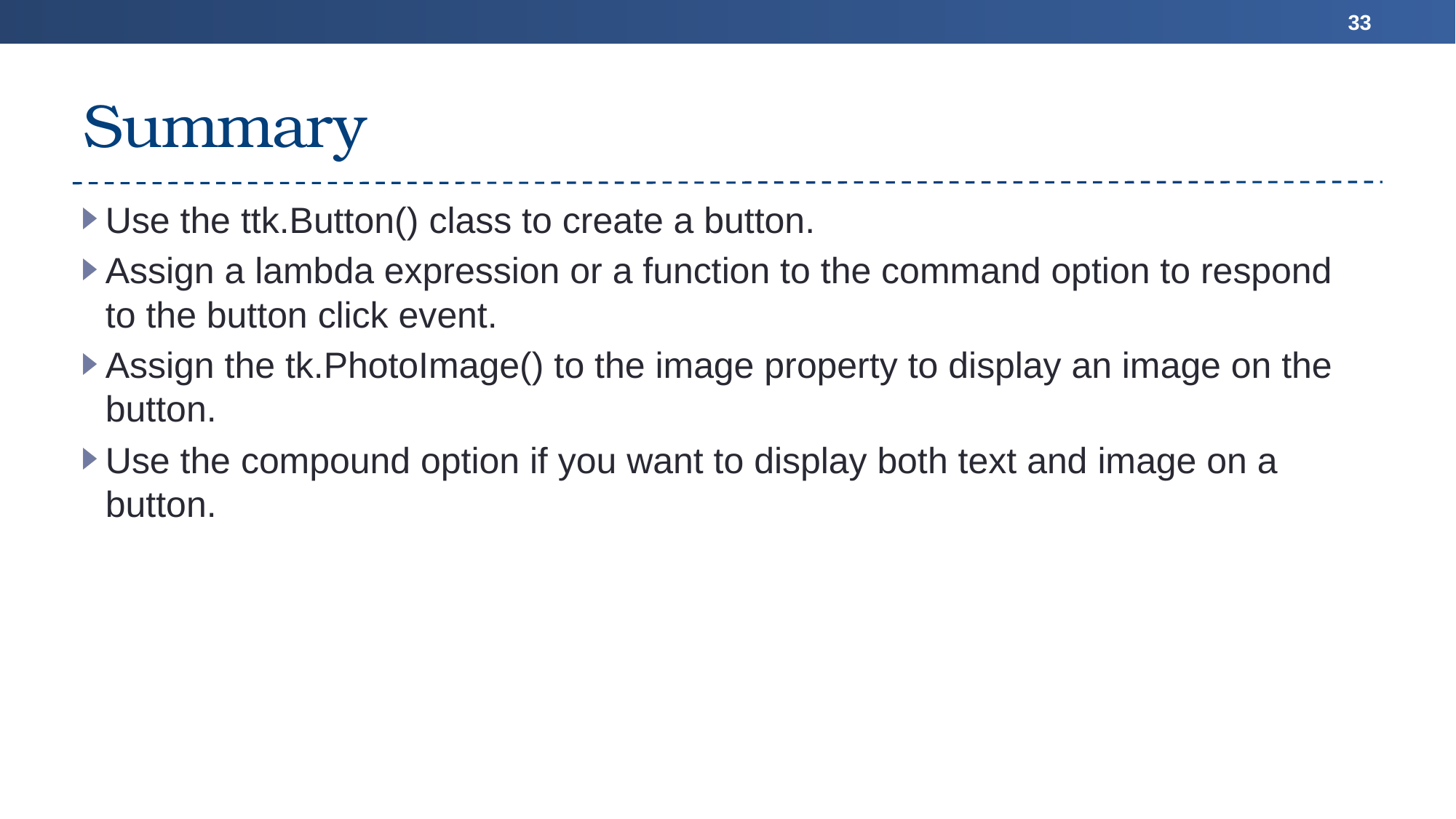

33
# Summary
Use the ttk.Button() class to create a button.
Assign a lambda expression or a function to the command option to respond to the button click event.
Assign the tk.PhotoImage() to the image property to display an image on the button.
Use the compound option if you want to display both text and image on a button.